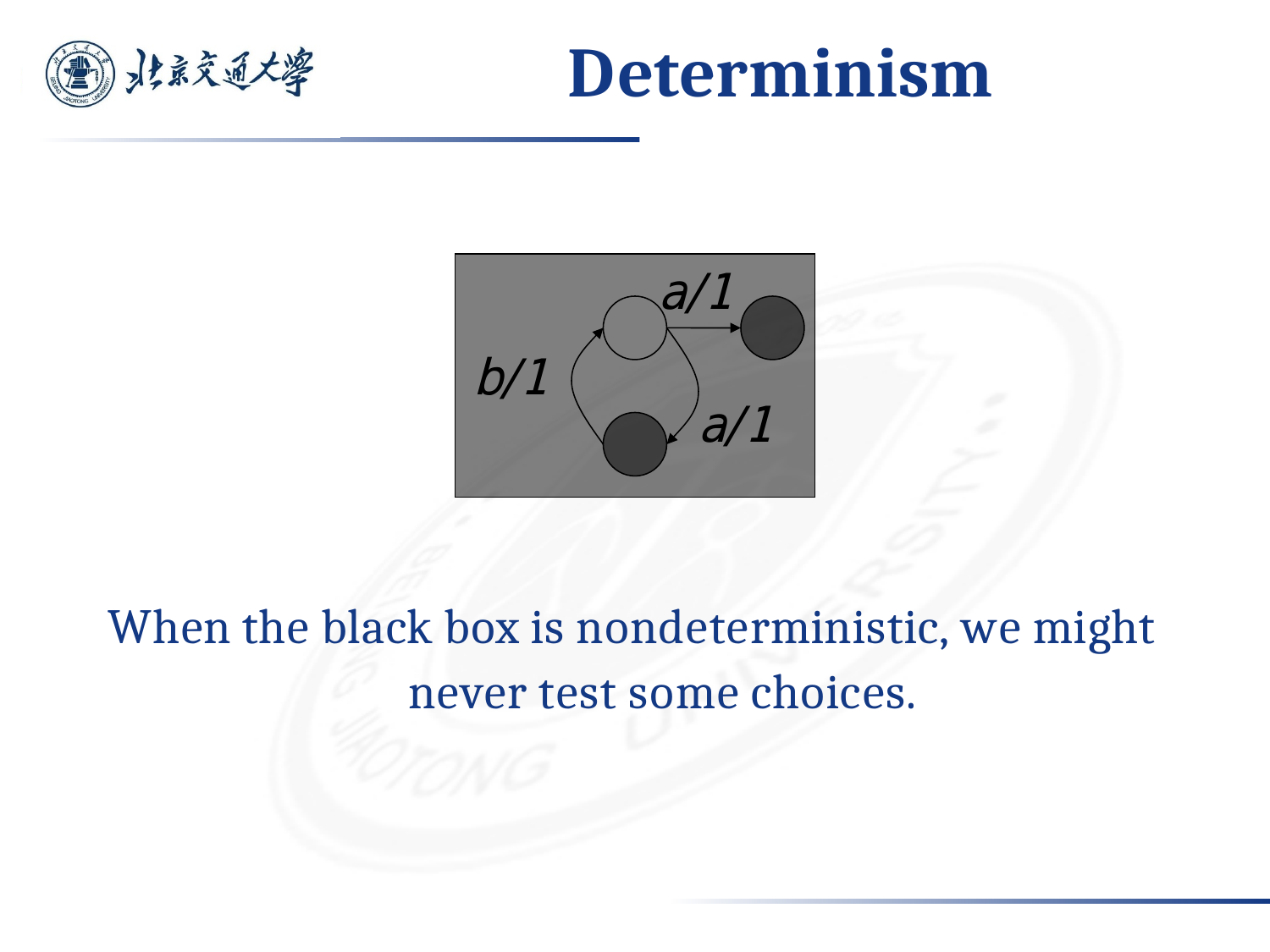

43
# Determinism

a/1

b/1
a/1

When the black box is nondeterministic, we might never test some choices.